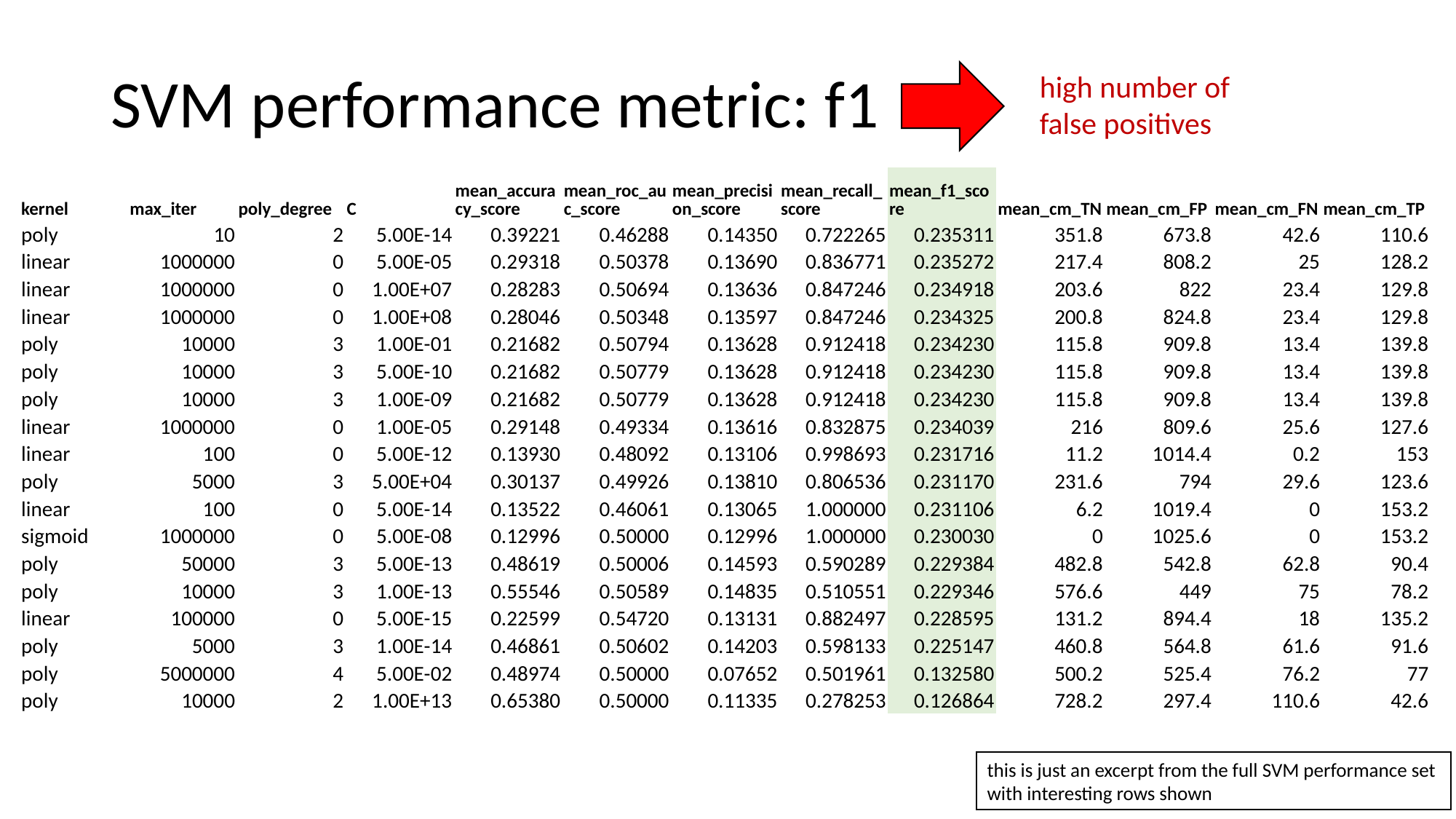

# SVM performance metric: f1

high number of
false positives
| kernel | max\_iter | poly\_degree | C | mean\_accuracy\_score | mean\_roc\_auc\_score | mean\_precision\_score | mean\_recall\_score | mean\_f1\_score | mean\_cm\_TN | mean\_cm\_FP | mean\_cm\_FN | mean\_cm\_TP |
| --- | --- | --- | --- | --- | --- | --- | --- | --- | --- | --- | --- | --- |
| poly | 10 | 2 | 5.00E-14 | 0.39221 | 0.46288 | 0.14350 | 0.722265 | 0.235311 | 351.8 | 673.8 | 42.6 | 110.6 |
| linear | 1000000 | 0 | 5.00E-05 | 0.29318 | 0.50378 | 0.13690 | 0.836771 | 0.235272 | 217.4 | 808.2 | 25 | 128.2 |
| linear | 1000000 | 0 | 1.00E+07 | 0.28283 | 0.50694 | 0.13636 | 0.847246 | 0.234918 | 203.6 | 822 | 23.4 | 129.8 |
| linear | 1000000 | 0 | 1.00E+08 | 0.28046 | 0.50348 | 0.13597 | 0.847246 | 0.234325 | 200.8 | 824.8 | 23.4 | 129.8 |
| poly | 10000 | 3 | 1.00E-01 | 0.21682 | 0.50794 | 0.13628 | 0.912418 | 0.234230 | 115.8 | 909.8 | 13.4 | 139.8 |
| poly | 10000 | 3 | 5.00E-10 | 0.21682 | 0.50779 | 0.13628 | 0.912418 | 0.234230 | 115.8 | 909.8 | 13.4 | 139.8 |
| poly | 10000 | 3 | 1.00E-09 | 0.21682 | 0.50779 | 0.13628 | 0.912418 | 0.234230 | 115.8 | 909.8 | 13.4 | 139.8 |
| linear | 1000000 | 0 | 1.00E-05 | 0.29148 | 0.49334 | 0.13616 | 0.832875 | 0.234039 | 216 | 809.6 | 25.6 | 127.6 |
| linear | 100 | 0 | 5.00E-12 | 0.13930 | 0.48092 | 0.13106 | 0.998693 | 0.231716 | 11.2 | 1014.4 | 0.2 | 153 |
| poly | 5000 | 3 | 5.00E+04 | 0.30137 | 0.49926 | 0.13810 | 0.806536 | 0.231170 | 231.6 | 794 | 29.6 | 123.6 |
| linear | 100 | 0 | 5.00E-14 | 0.13522 | 0.46061 | 0.13065 | 1.000000 | 0.231106 | 6.2 | 1019.4 | 0 | 153.2 |
| sigmoid | 1000000 | 0 | 5.00E-08 | 0.12996 | 0.50000 | 0.12996 | 1.000000 | 0.230030 | 0 | 1025.6 | 0 | 153.2 |
| poly | 50000 | 3 | 5.00E-13 | 0.48619 | 0.50006 | 0.14593 | 0.590289 | 0.229384 | 482.8 | 542.8 | 62.8 | 90.4 |
| poly | 10000 | 3 | 1.00E-13 | 0.55546 | 0.50589 | 0.14835 | 0.510551 | 0.229346 | 576.6 | 449 | 75 | 78.2 |
| linear | 100000 | 0 | 5.00E-15 | 0.22599 | 0.54720 | 0.13131 | 0.882497 | 0.228595 | 131.2 | 894.4 | 18 | 135.2 |
| poly | 5000 | 3 | 1.00E-14 | 0.46861 | 0.50602 | 0.14203 | 0.598133 | 0.225147 | 460.8 | 564.8 | 61.6 | 91.6 |
| poly | 5000000 | 4 | 5.00E-02 | 0.48974 | 0.50000 | 0.07652 | 0.501961 | 0.132580 | 500.2 | 525.4 | 76.2 | 77 |
| poly | 10000 | 2 | 1.00E+13 | 0.65380 | 0.50000 | 0.11335 | 0.278253 | 0.126864 | 728.2 | 297.4 | 110.6 | 42.6 |
this is just an excerpt from the full SVM performance set
with interesting rows shown